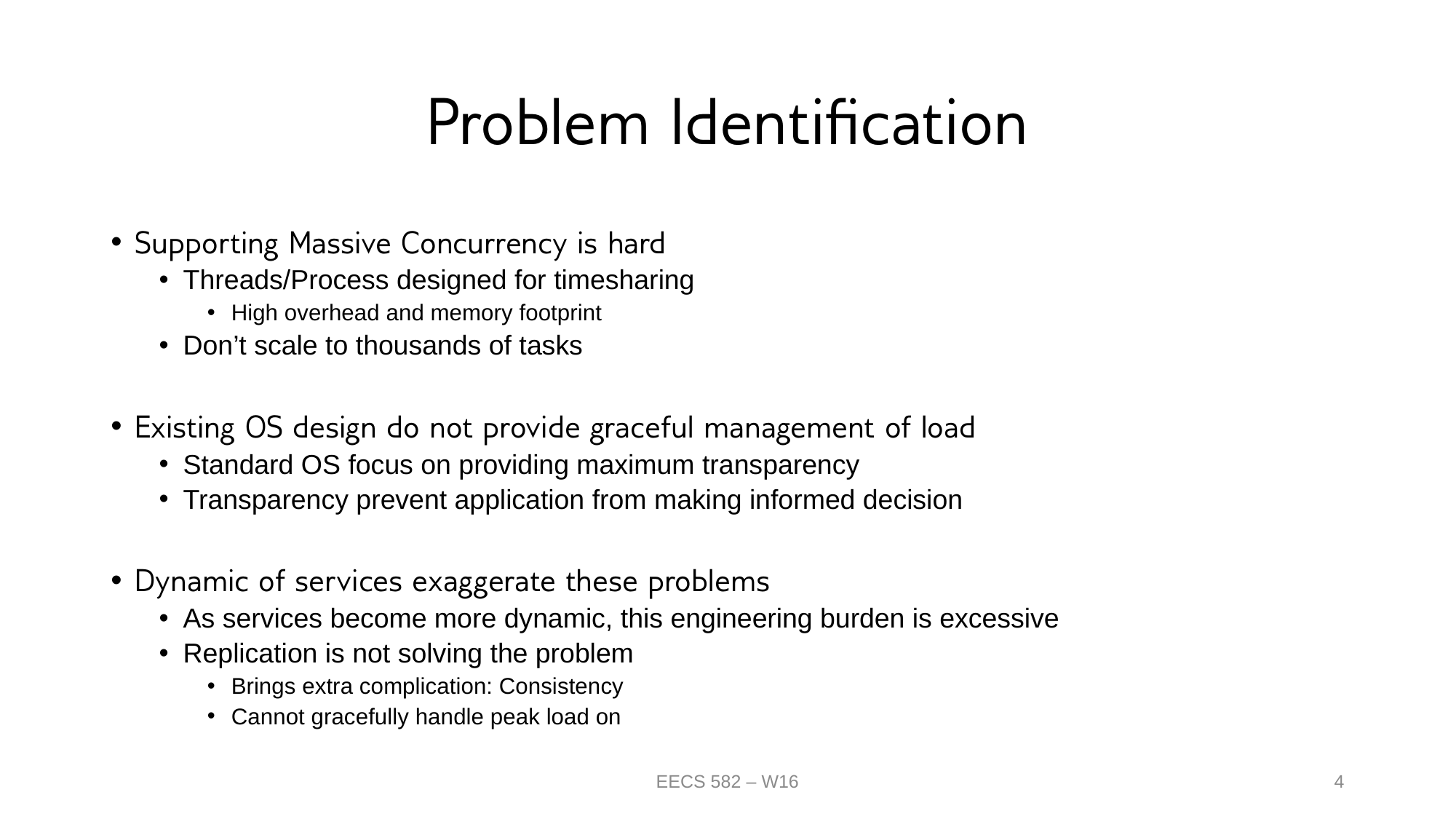

# Problem Identification
Supporting Massive Concurrency is hard
Threads/Process designed for timesharing
High overhead and memory footprint
Don’t scale to thousands of tasks

Existing OS design do not provide graceful management of load
Standard OS focus on providing maximum transparency
Transparency prevent application from making informed decision

Dynamic of services exaggerate these problems
As services become more dynamic, this engineering burden is excessive
Replication is not solving the problem
Brings extra complication: Consistency
Cannot gracefully handle peak load on
EECS 582 – W16
4